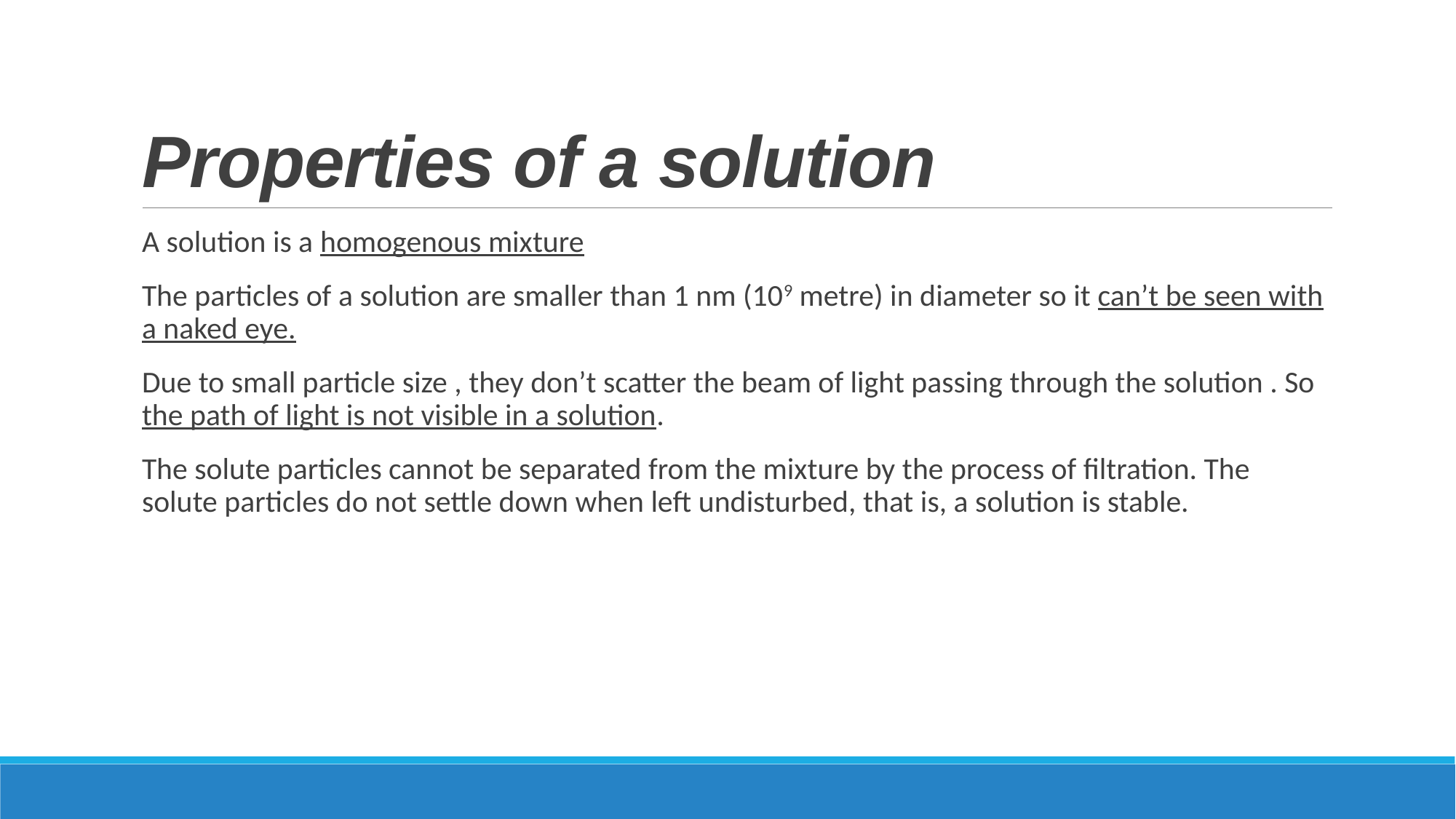

# Properties of a solution
A solution is a homogenous mixture
The particles of a solution are smaller than 1 nm (109 metre) in diameter so it can’t be seen with a naked eye.
Due to small particle size , they don’t scatter the beam of light passing through the solution . So the path of light is not visible in a solution.
The solute particles cannot be separated from the mixture by the process of filtration. The solute particles do not settle down when left undisturbed, that is, a solution is stable.